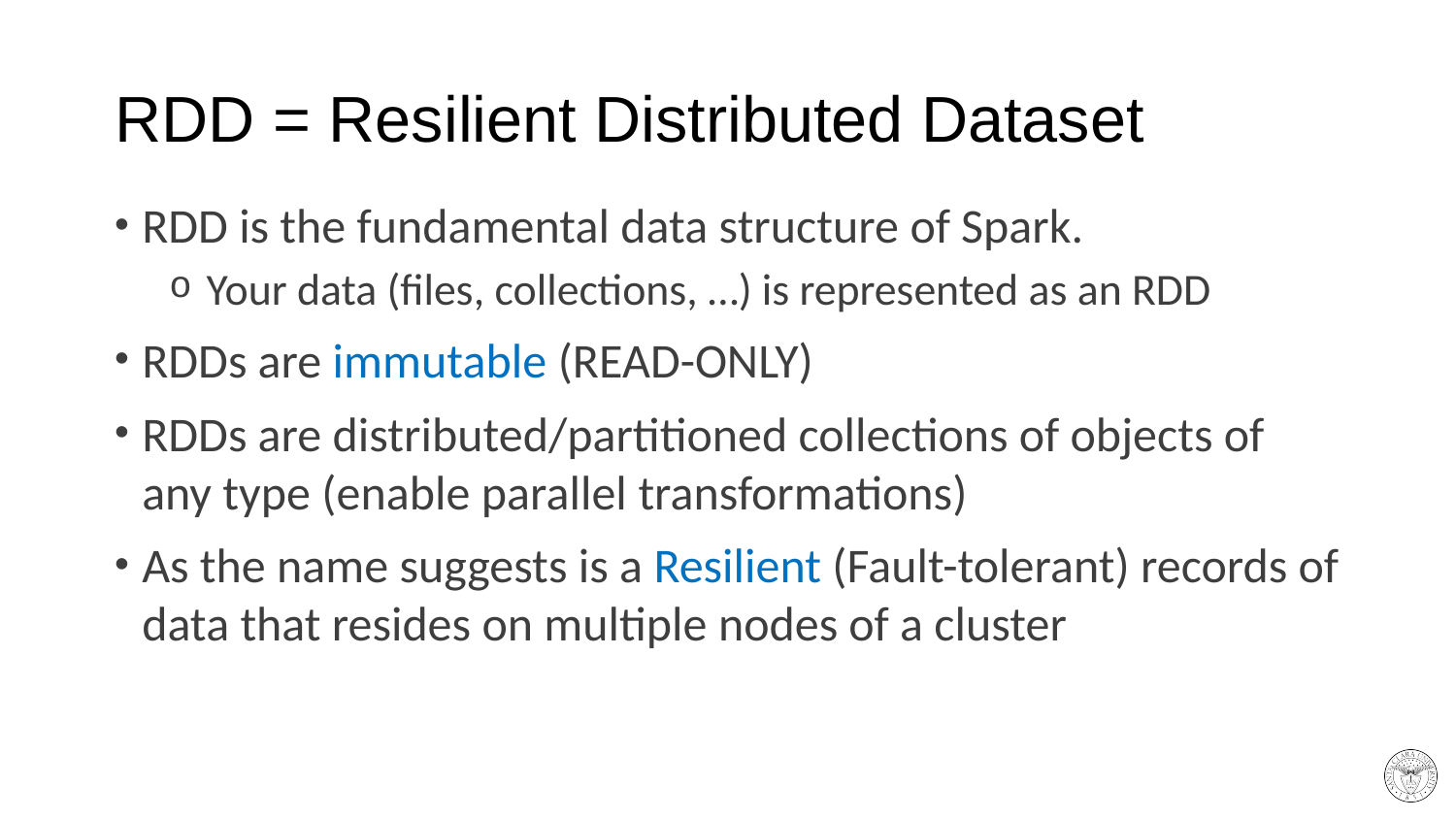

# RDD = Resilient Distributed Dataset
RDD is the fundamental data structure of Spark.
 Your data (files, collections, …) is represented as an RDD
RDDs are immutable (READ-ONLY)
RDDs are distributed/partitioned collections of objects of any type (enable parallel transformations)
As the name suggests is a Resilient (Fault-tolerant) records of data that resides on multiple nodes of a cluster